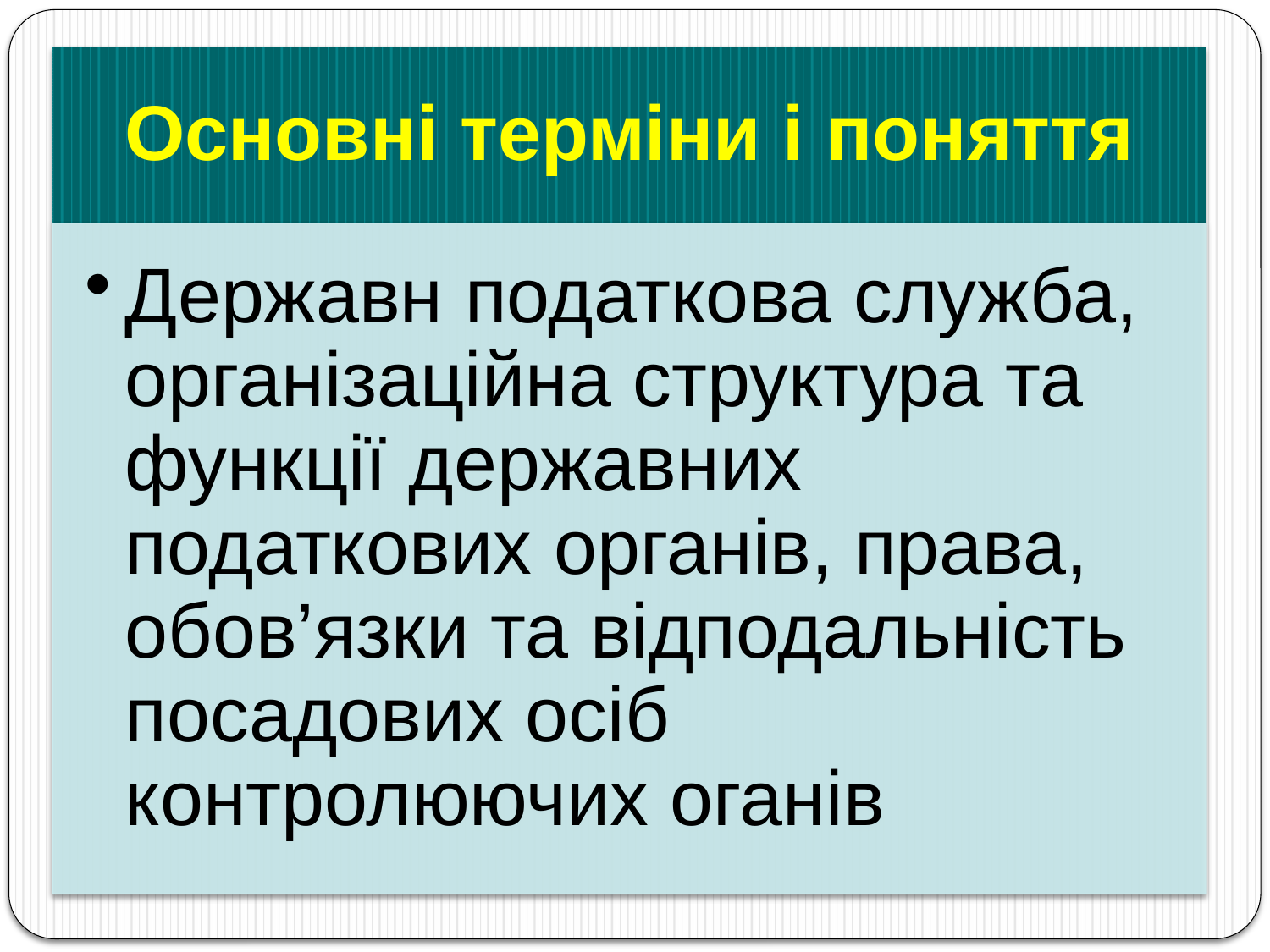

Основні терміни і поняття
Державн податкова служба, організаційна структура та функції державних податкових органів, права, обов’язки та відподальність посадових осіб контролюючих оганів